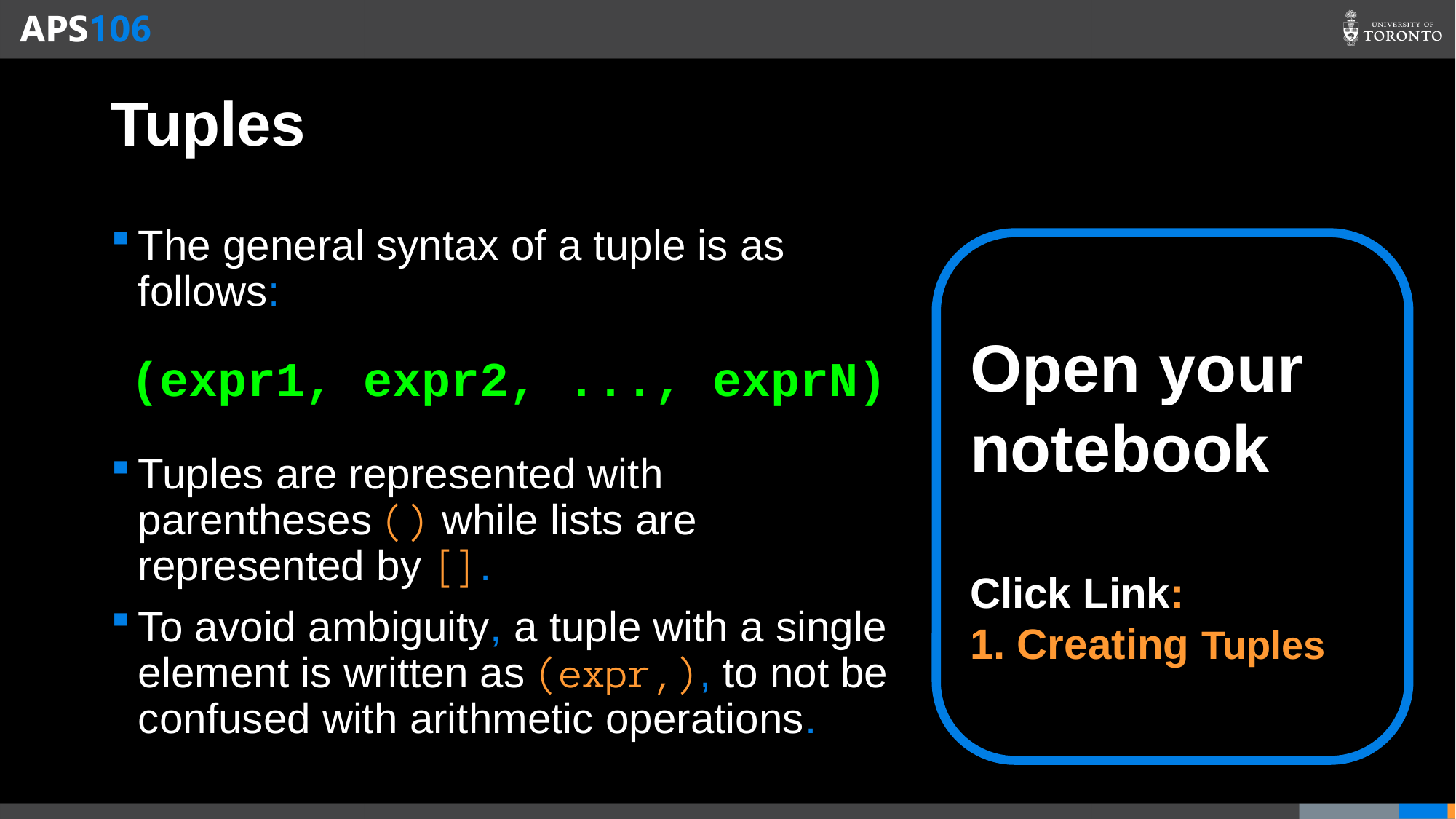

# Tuples
The general syntax of a tuple is as follows:

Tuples are represented with parentheses () while lists are represented by [].
To avoid ambiguity, a tuple with a single element is written as (expr,), to not be confused with arithmetic operations.

Open your notebook

Click Link:
1. Creating Tuples
(expr1, expr2, ..., exprN)